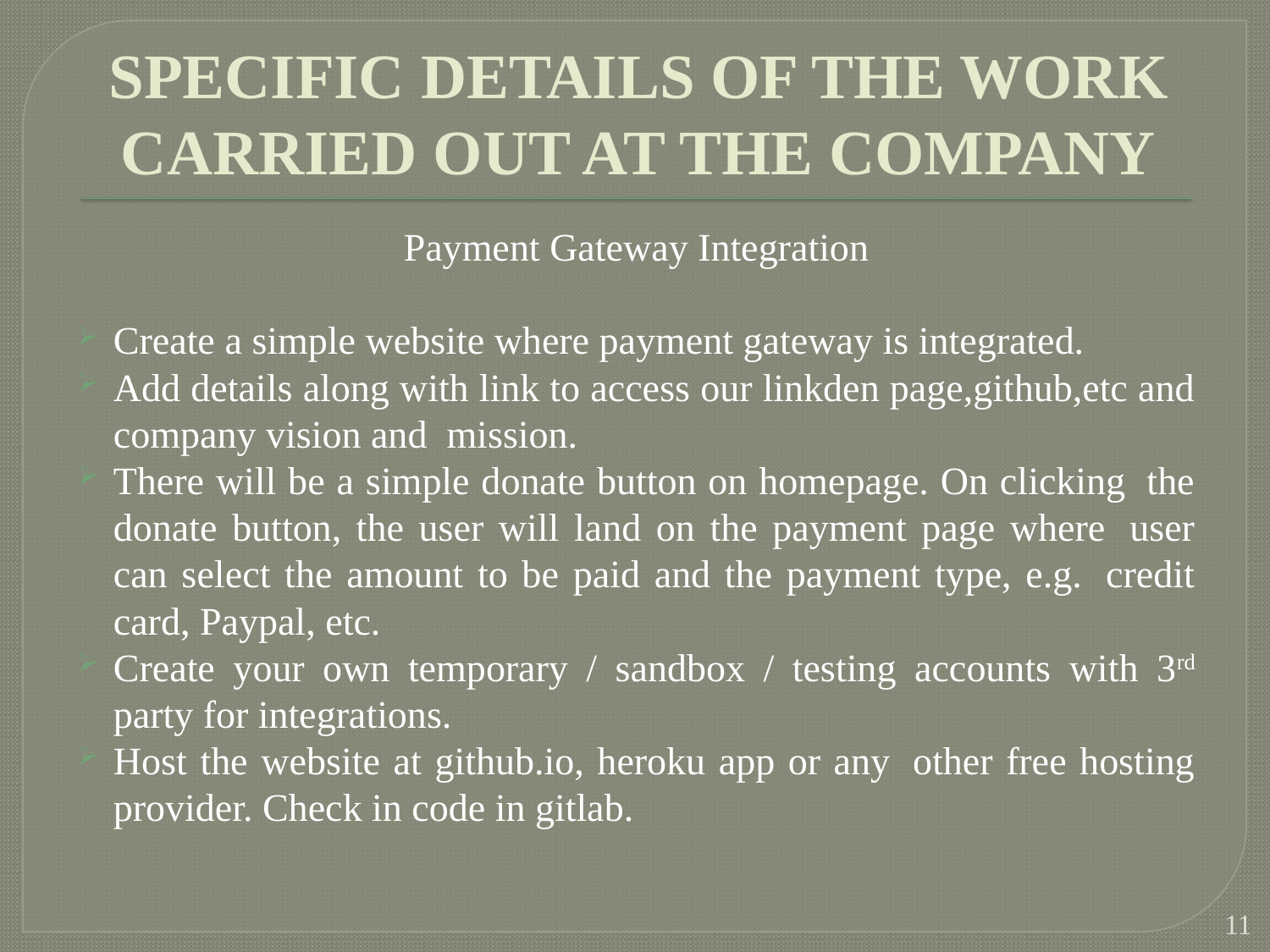

# SPECIFIC DETAILS OF THE WORK CARRIED OUT AT THE COMPANY
Payment Gateway Integration

Create a simple website where payment gateway is integrated.
Add details along with link to access our linkden page,github,etc and company vision and  mission.
There will be a simple donate button on homepage. On clicking  the donate button, the user will land on the payment page where  user can select the amount to be paid and the payment type, e.g.  credit card, Paypal, etc.
Create your own temporary / sandbox / testing accounts with 3rd party for integrations.
Host the website at github.io, heroku app or any  other free hosting provider. Check in code in gitlab.

11